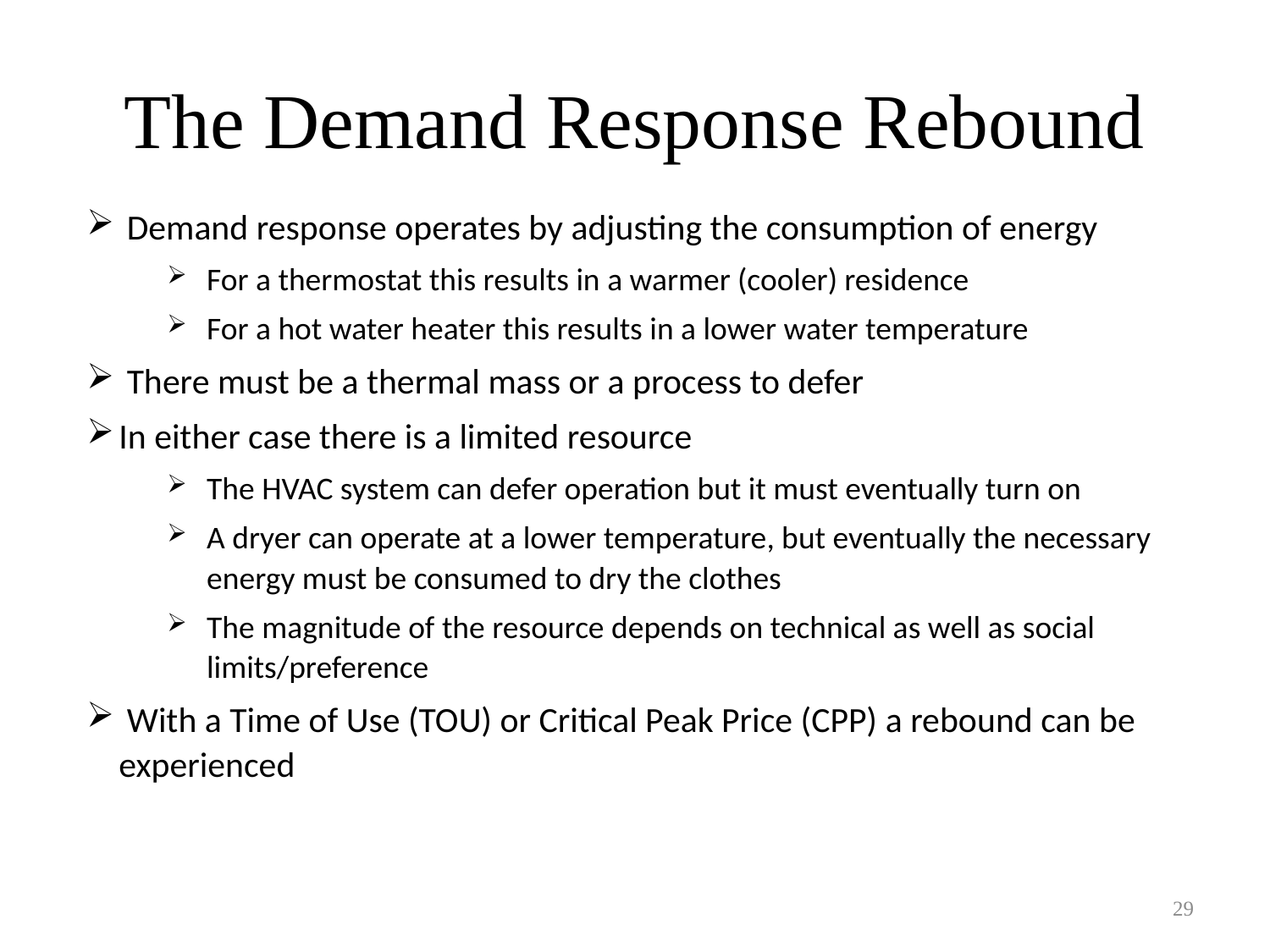

The Demand Response Rebound
 Demand response operates by adjusting the consumption of energy
For a thermostat this results in a warmer (cooler) residence
For a hot water heater this results in a lower water temperature
 There must be a thermal mass or a process to defer
In either case there is a limited resource
The HVAC system can defer operation but it must eventually turn on
A dryer can operate at a lower temperature, but eventually the necessary energy must be consumed to dry the clothes
The magnitude of the resource depends on technical as well as social limits/preference
 With a Time of Use (TOU) or Critical Peak Price (CPP) a rebound can be experienced
29